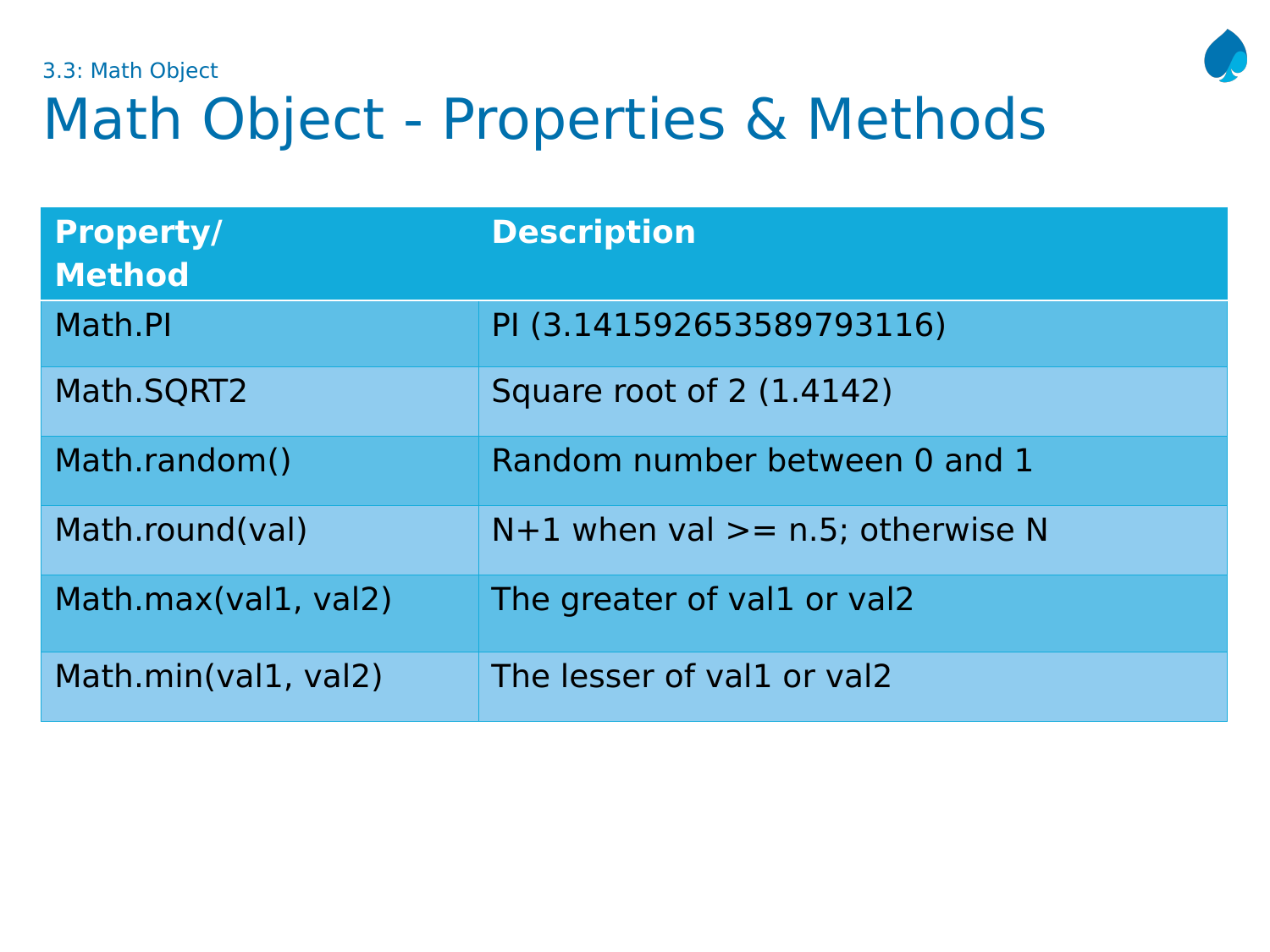

# 3.3: Math Object Math Object - Properties & Methods
| Property/ Method | Description |
| --- | --- |
| Math.PI | PI (3.141592653589793116) |
| Math.SQRT2 | Square root of 2 (1.4142) |
| Math.random() | Random number between 0 and 1 |
| Math.round(val) | N+1 when val >= n.5; otherwise N |
| Math.max(val1, val2) | The greater of val1 or val2 |
| Math.min(val1, val2) | The lesser of val1 or val2 |